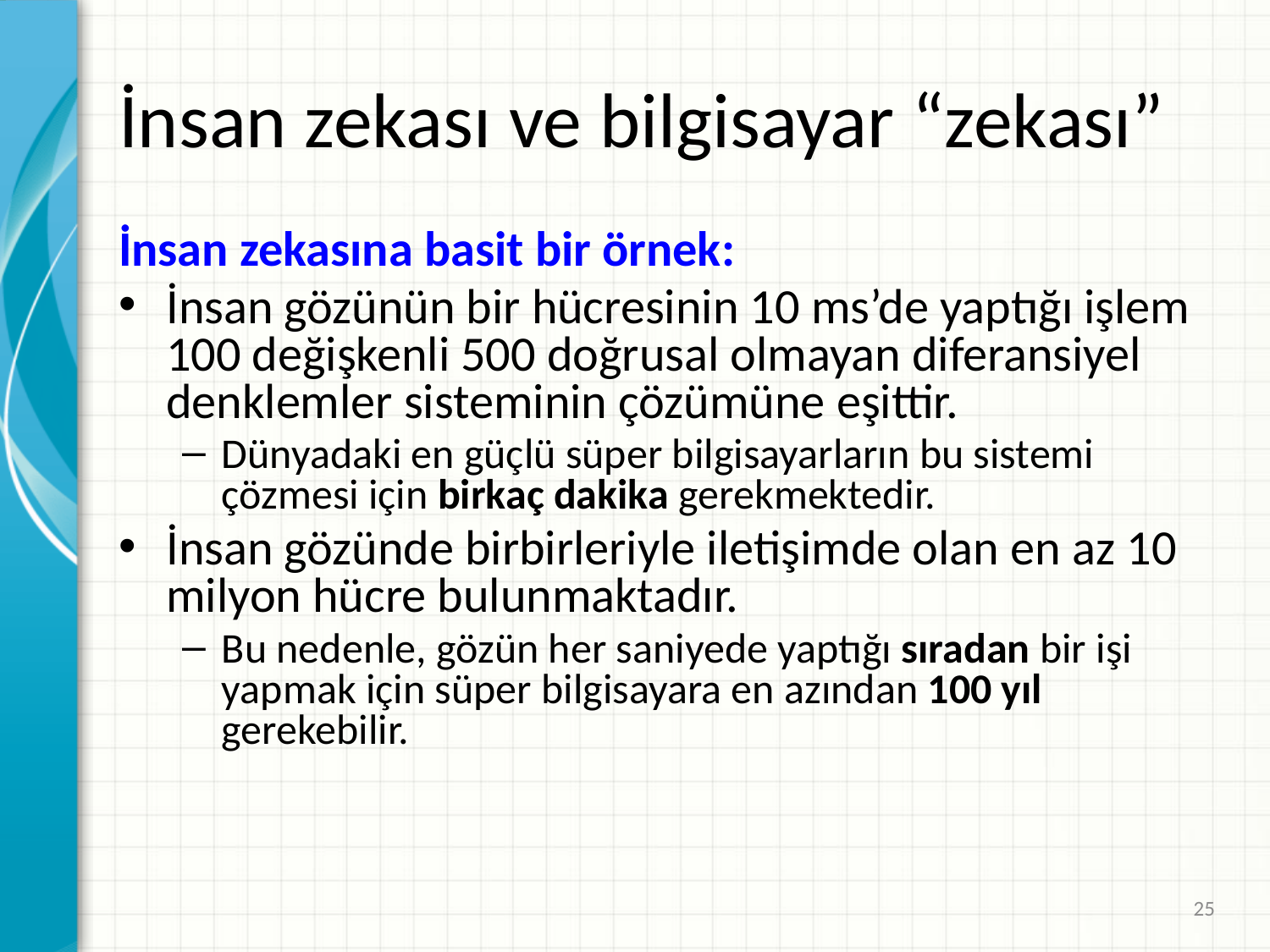

# İnsan zekası ve bilgisayar “zekası”
İnsan zekasına basit bir örnek:
İnsan gözünün bir hücresinin 10 ms’de yaptığı işlem 100 değişkenli 500 doğrusal olmayan diferansiyel denklemler sisteminin çözümüne eşittir.
Dünyadaki en güçlü süper bilgisayarların bu sistemi çözmesi için birkaç dakika gerekmektedir.
İnsan gözünde birbirleriyle iletişimde olan en az 10 milyon hücre bulunmaktadır.
Bu nedenle, gözün her saniyede yaptığı sıradan bir işi yapmak için süper bilgisayara en azından 100 yıl gerekebilir.

25